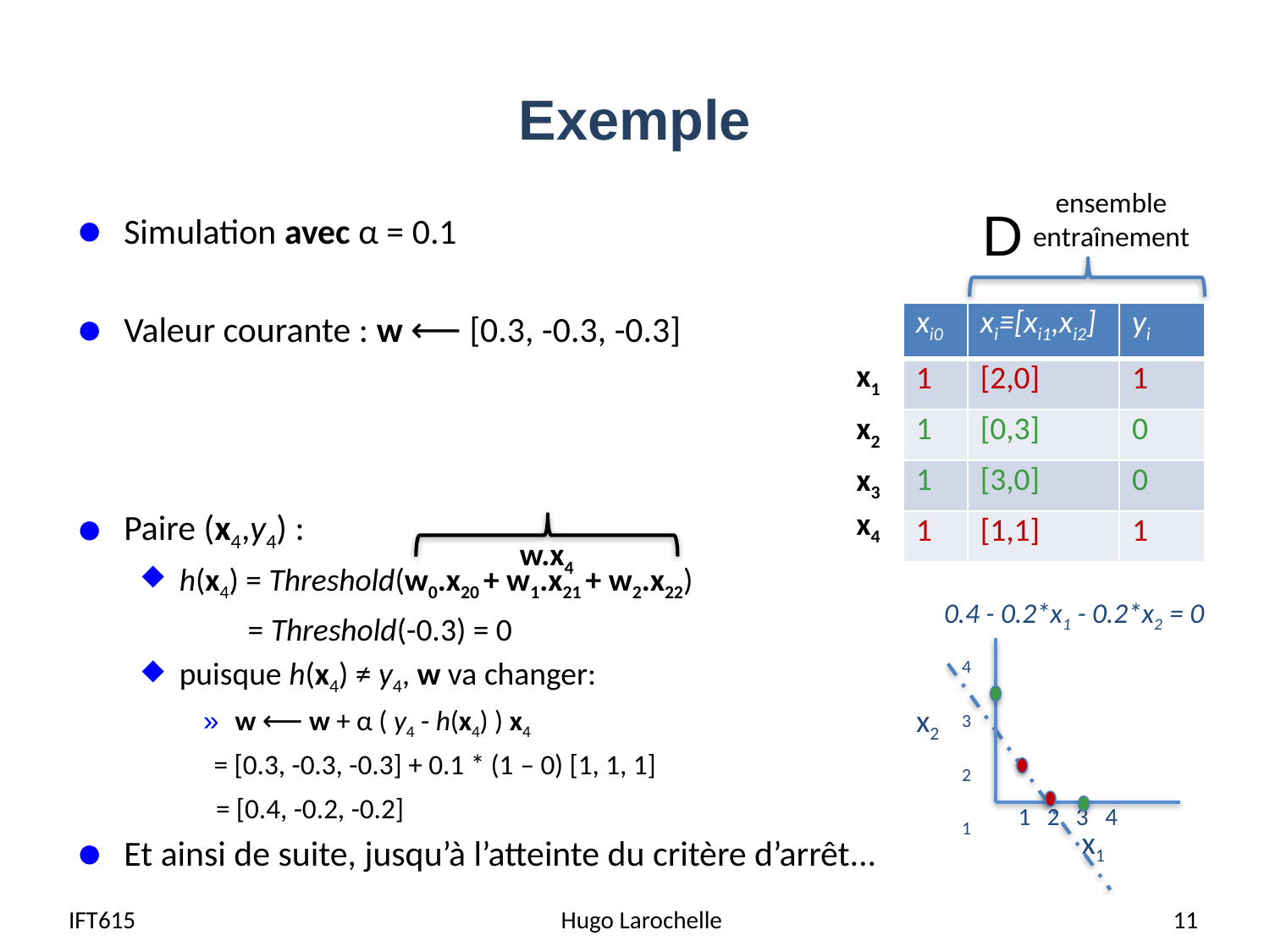

# Exemple

ensemble
entraînement
D
Simulation avec α = 0.1

Valeur courante : w ⟵ [0.3, -0.3, -0.3]

Paire (x4,y4) :
h(x4) = Threshold(w0.x20 + w1.x21 + w2.x22)
               = Threshold(-0.3) = 0
puisque h(x4) ≠ y4, w va changer:
w ⟵ w + α ( y4 - h(x4) ) x4
   = [0.3, -0.3, -0.3] + 0.1 * (1 – 0) [1, 1, 1]
  = [0.4, -0.2, -0.2]
Et ainsi de suite, jusqu’à l’atteinte du critère d’arrêt...
| xi0 | xi≡[xi1,xi2] | yi |
| --- | --- | --- |
| 1 | [2,0] | 1 |
| 1 | [0,3] | 0 |
| 1 | [3,0] | 0 |
| 1 | [1,1] | 1 |
x1
x2

x3
x4
w.x4
0.4 - 0.2*x1 - 0.2*x2  = 0
4
3
2
1

x2

1   2   3   4

x1
IFT615
Hugo Larochelle
11